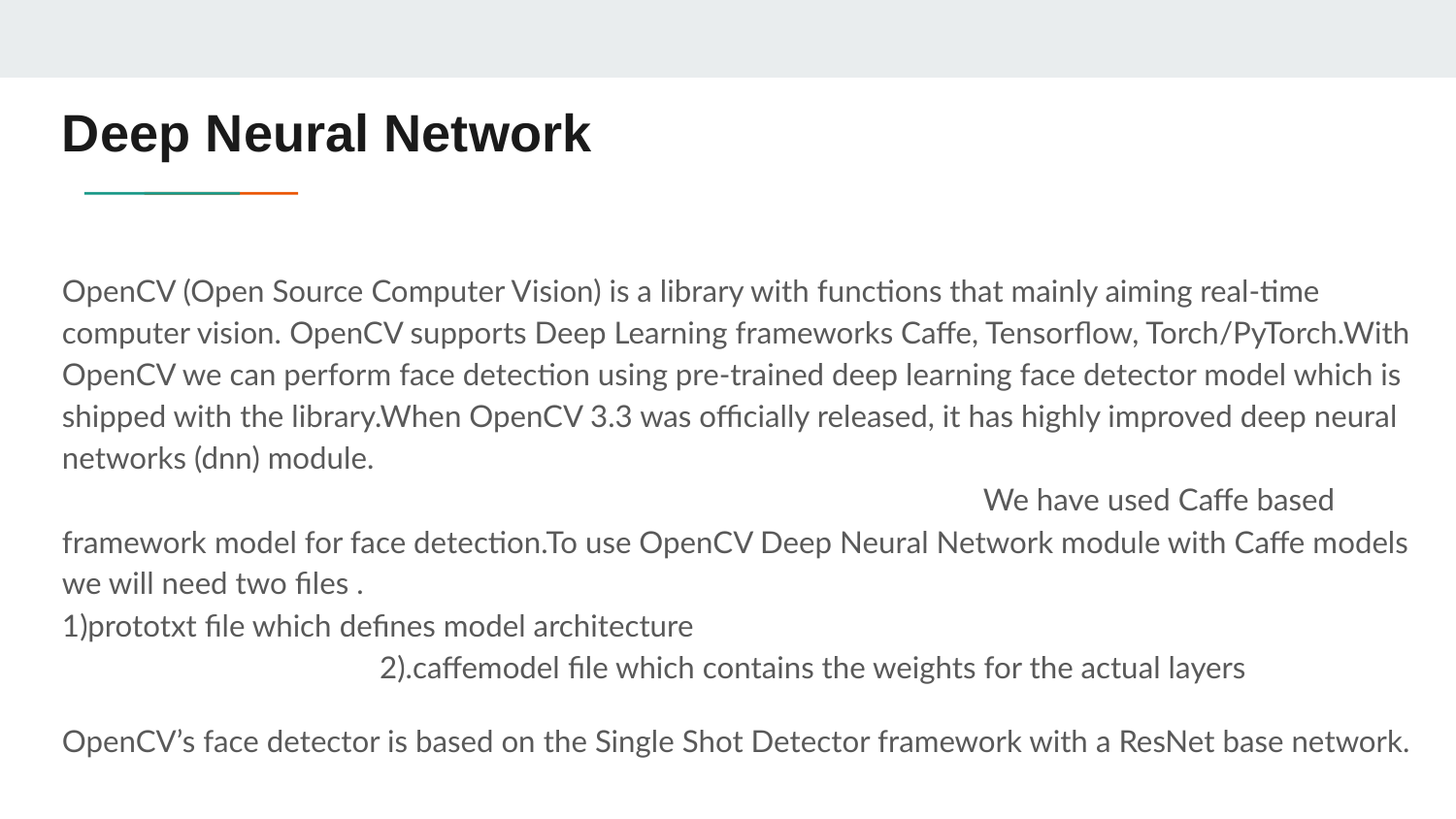

# Deep Neural Network
OpenCV (Open Source Computer Vision) is a library with functions that mainly aiming real-time computer vision. OpenCV supports Deep Learning frameworks Caffe, Tensorflow, Torch/PyTorch.With OpenCV we can perform face detection using pre-trained deep learning face detector model which is shipped with the library.When OpenCV 3.3 was officially released, it has highly improved deep neural networks (dnn) module.						                                                                                                                                                 We have used Caffe based framework model for face detection.To use OpenCV Deep Neural Network module with Caffe models we will need two files .	                                                                                                          1)prototxt file which defines model architecture                                                                                                                                       2).caffemodel file which contains the weights for the actual layers
OpenCV’s face detector is based on the Single Shot Detector framework with a ResNet base network.